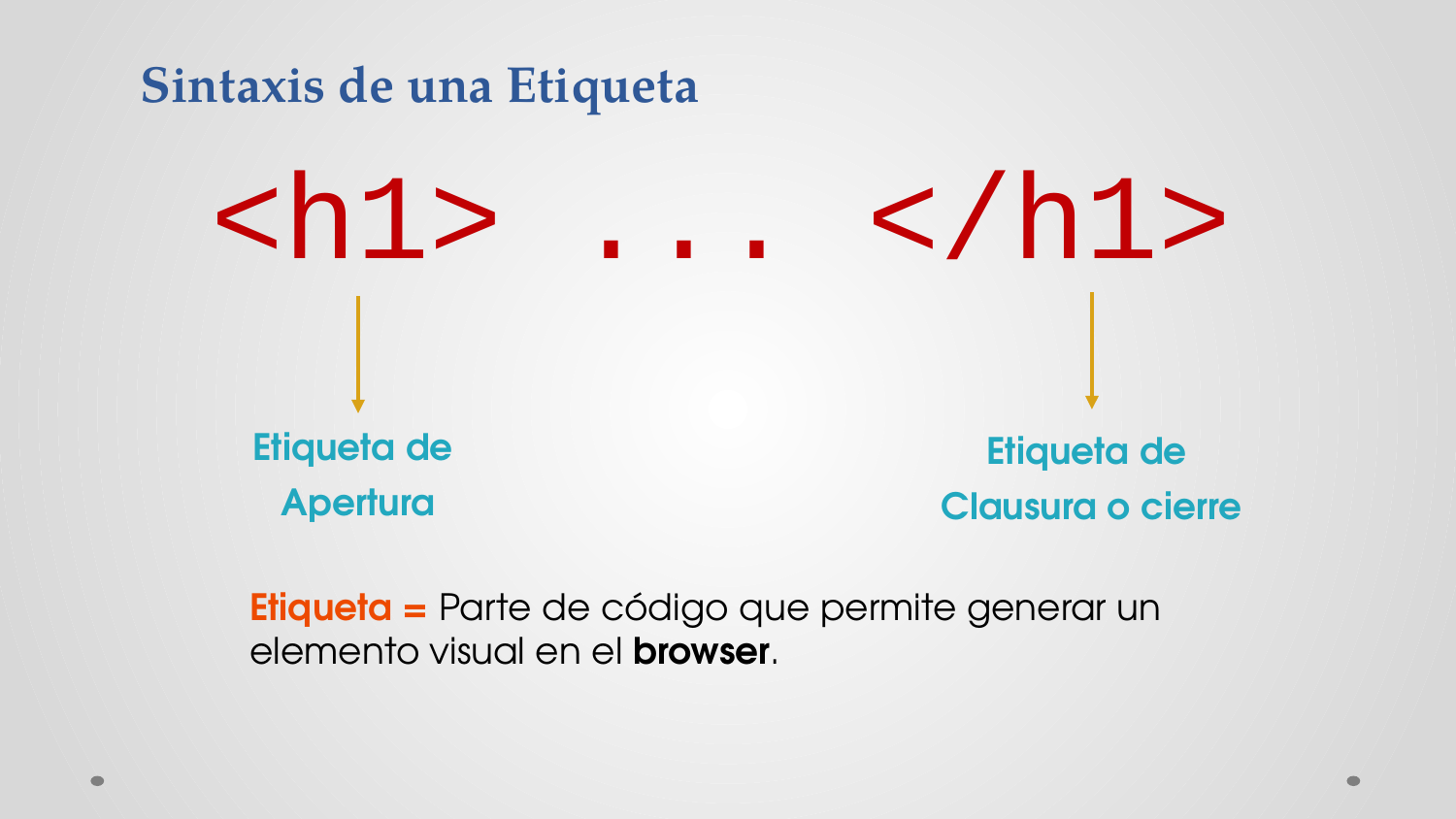

Sintaxis de una Etiqueta
<h1> ... </h1>
Etiqueta de
Apertura
Etiqueta de
Clausura o cierre
Etiqueta = Parte de código que permite generar un elemento visual en el browser.